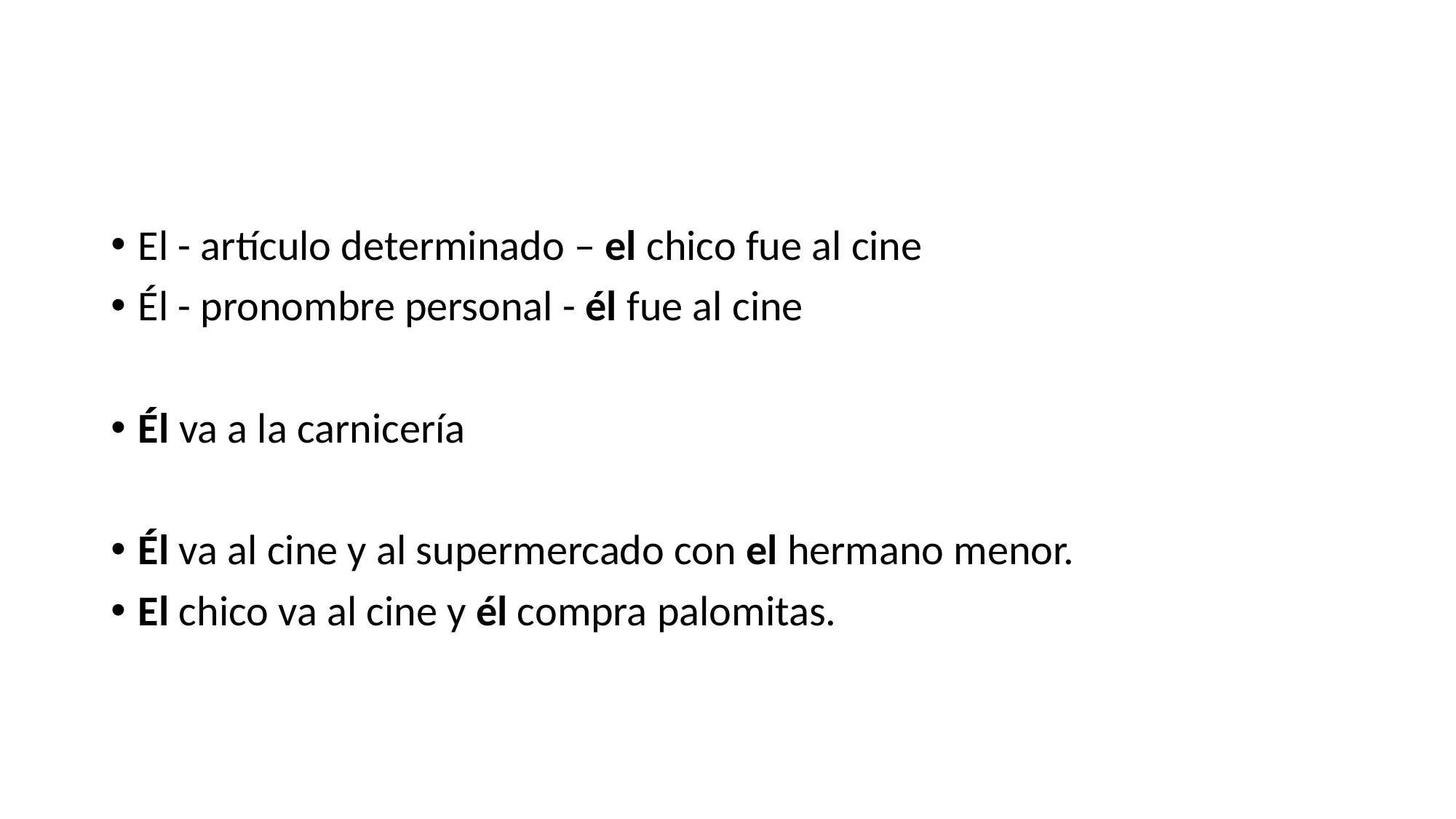

#
El - artículo determinado – el chico fue al cine
Él - pronombre personal - él fue al cine

Él va a la carnicería

Él va al cine y al supermercado con el hermano menor.
El chico va al cine y él compra palomitas.